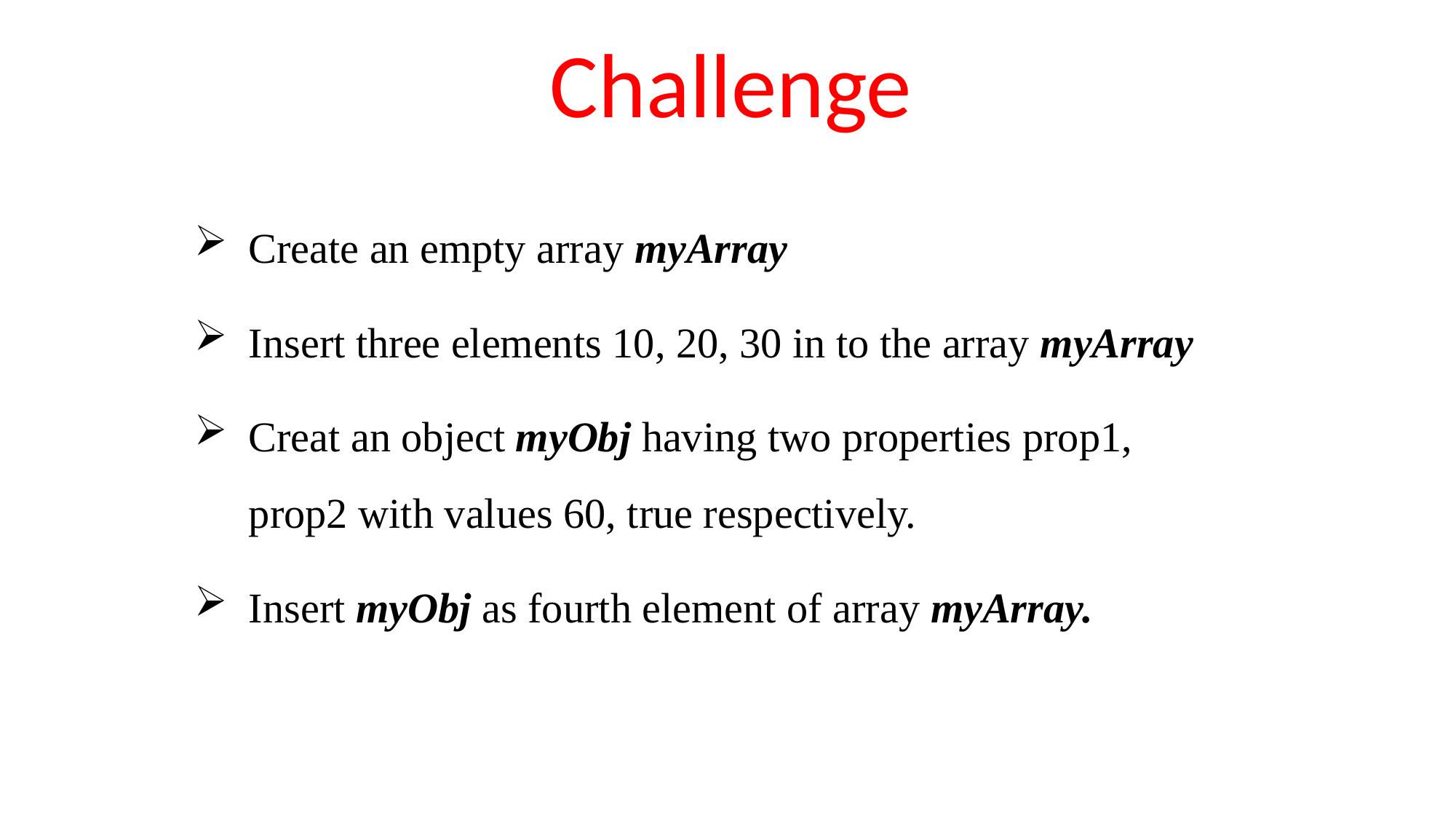

Challenge
Create an empty array myArray
Insert three elements 10, 20, 30 in to the array myArray
Creat an object myObj having two properties prop1, prop2 with values 60, true respectively.
Insert myObj as fourth element of array myArray.